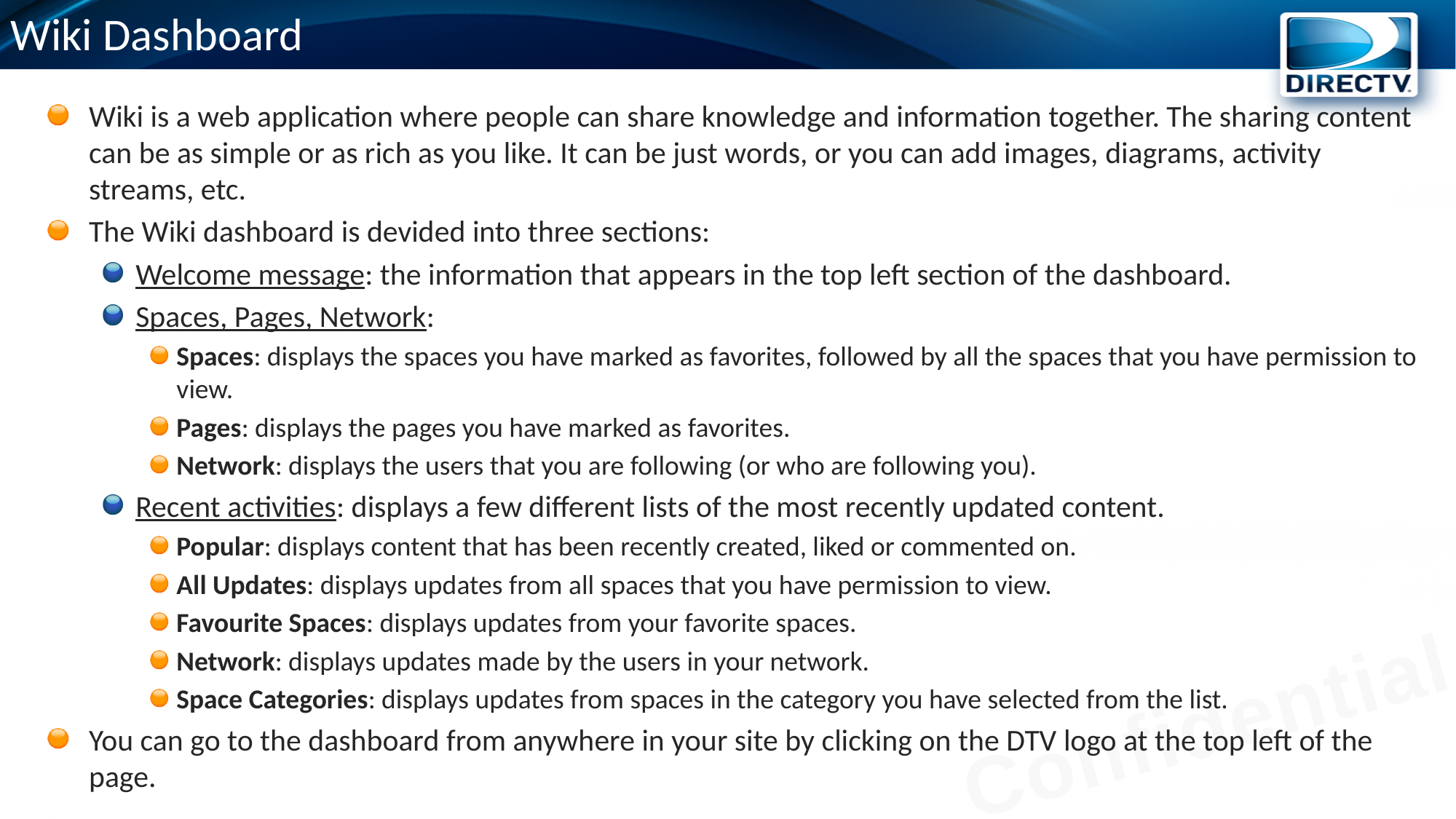

Wiki Dashboard
Wiki is a web application where people can share knowledge and information together. The sharing content can be as simple or as rich as you like. It can be just words, or you can add images, diagrams, activity streams, etc.
The Wiki dashboard is devided into three sections:
Welcome message: the information that appears in the top left section of the dashboard.
Spaces, Pages, Network:
Spaces: displays the spaces you have marked as favorites, followed by all the spaces that you have permission to view.
Pages: displays the pages you have marked as favorites.
Network: displays the users that you are following (or who are following you).
Recent activities: displays a few different lists of the most recently updated content.
Popular: displays content that has been recently created, liked or commented on.
All Updates: displays updates from all spaces that you have permission to view.
Favourite Spaces: displays updates from your favorite spaces.
Network: displays updates made by the users in your network.
Space Categories: displays updates from spaces in the category you have selected from the list.
You can go to the dashboard from anywhere in your site by clicking on the DTV logo at the top left of the page.